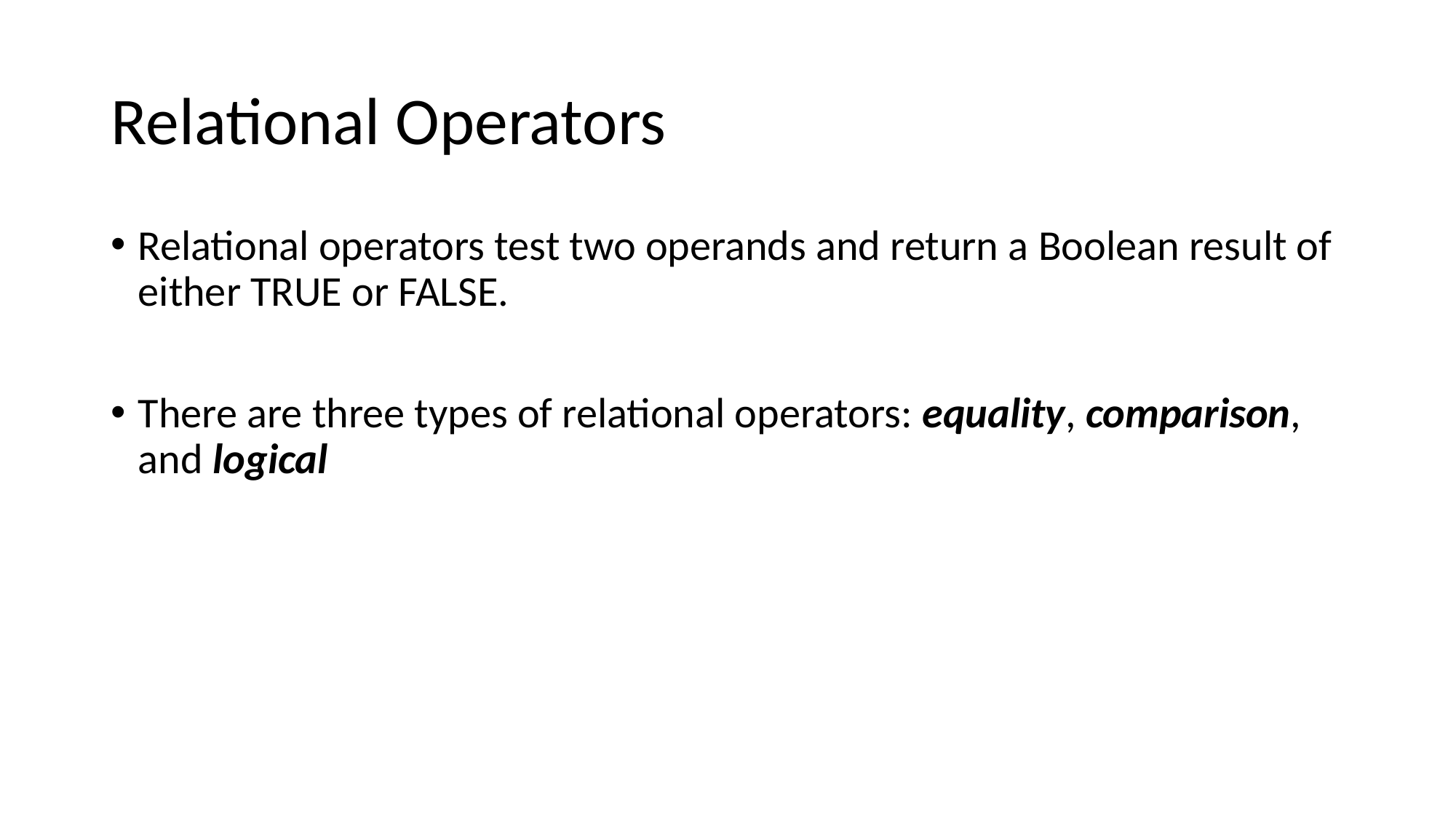

# Relational Operators
Relational operators test two operands and return a Boolean result of either TRUE or FALSE.

There are three types of relational operators: equality, comparison, and logical